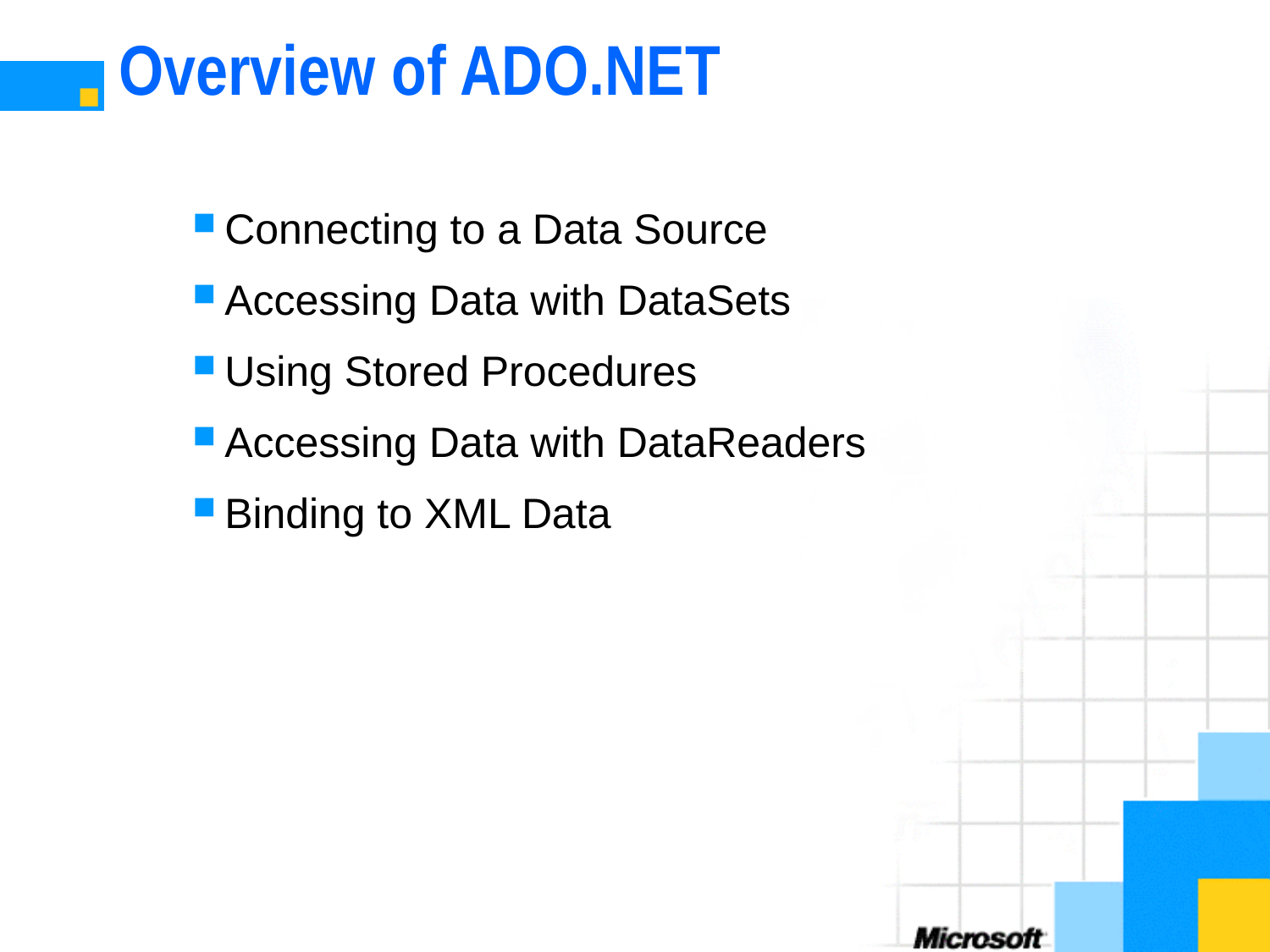

# Overview of ADO.NET
Connecting to a Data Source
Accessing Data with DataSets
Using Stored Procedures
Accessing Data with DataReaders
Binding to XML Data